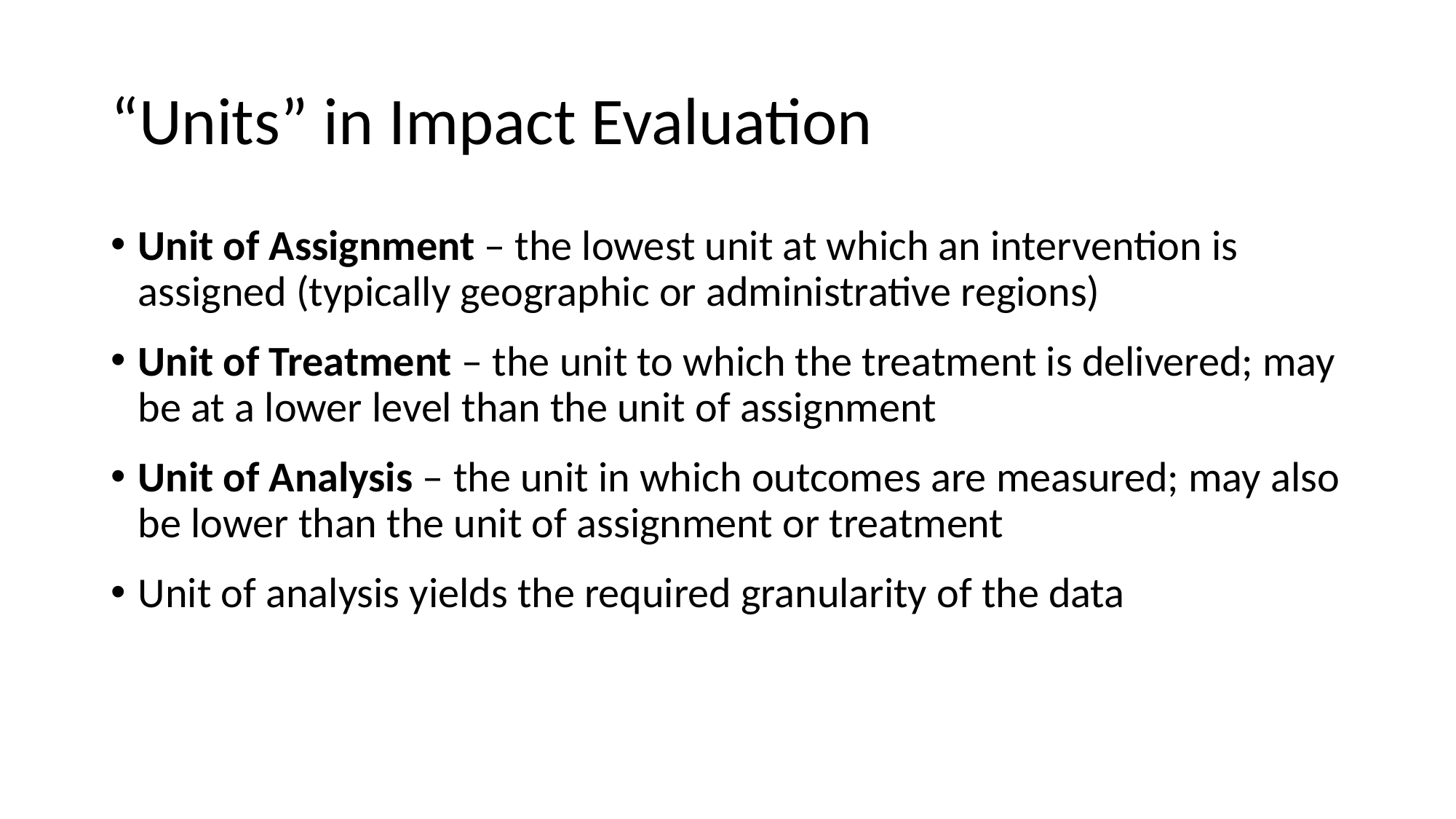

# “Units” in Impact Evaluation
Unit of Assignment – the lowest unit at which an intervention is assigned (typically geographic or administrative regions)
Unit of Treatment – the unit to which the treatment is delivered; may be at a lower level than the unit of assignment
Unit of Analysis – the unit in which outcomes are measured; may also be lower than the unit of assignment or treatment
Unit of analysis yields the required granularity of the data